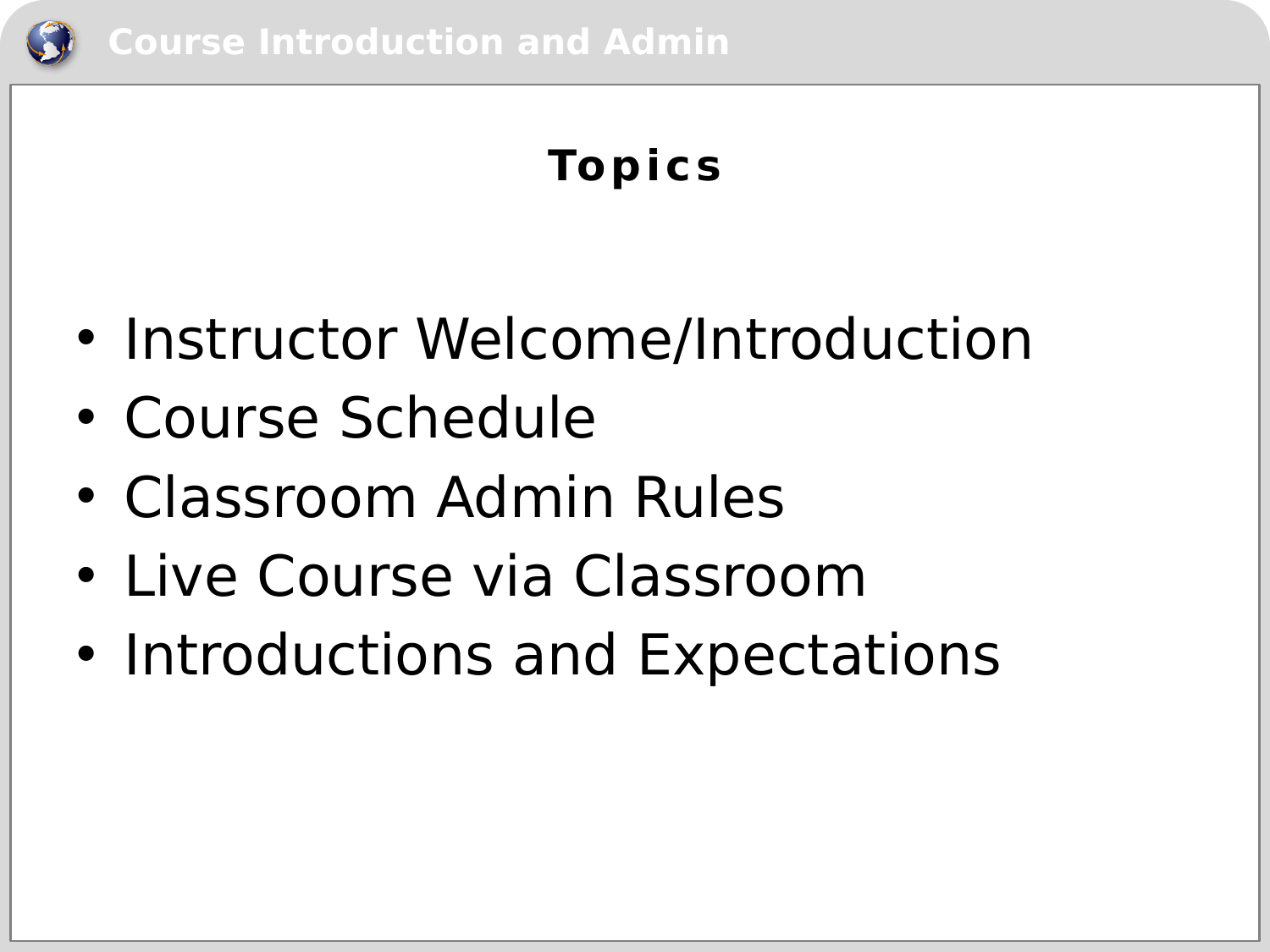

# Topics
Instructor Welcome/Introduction
Course Schedule
Classroom Admin Rules
Live Course via Classroom
Introductions and Expectations